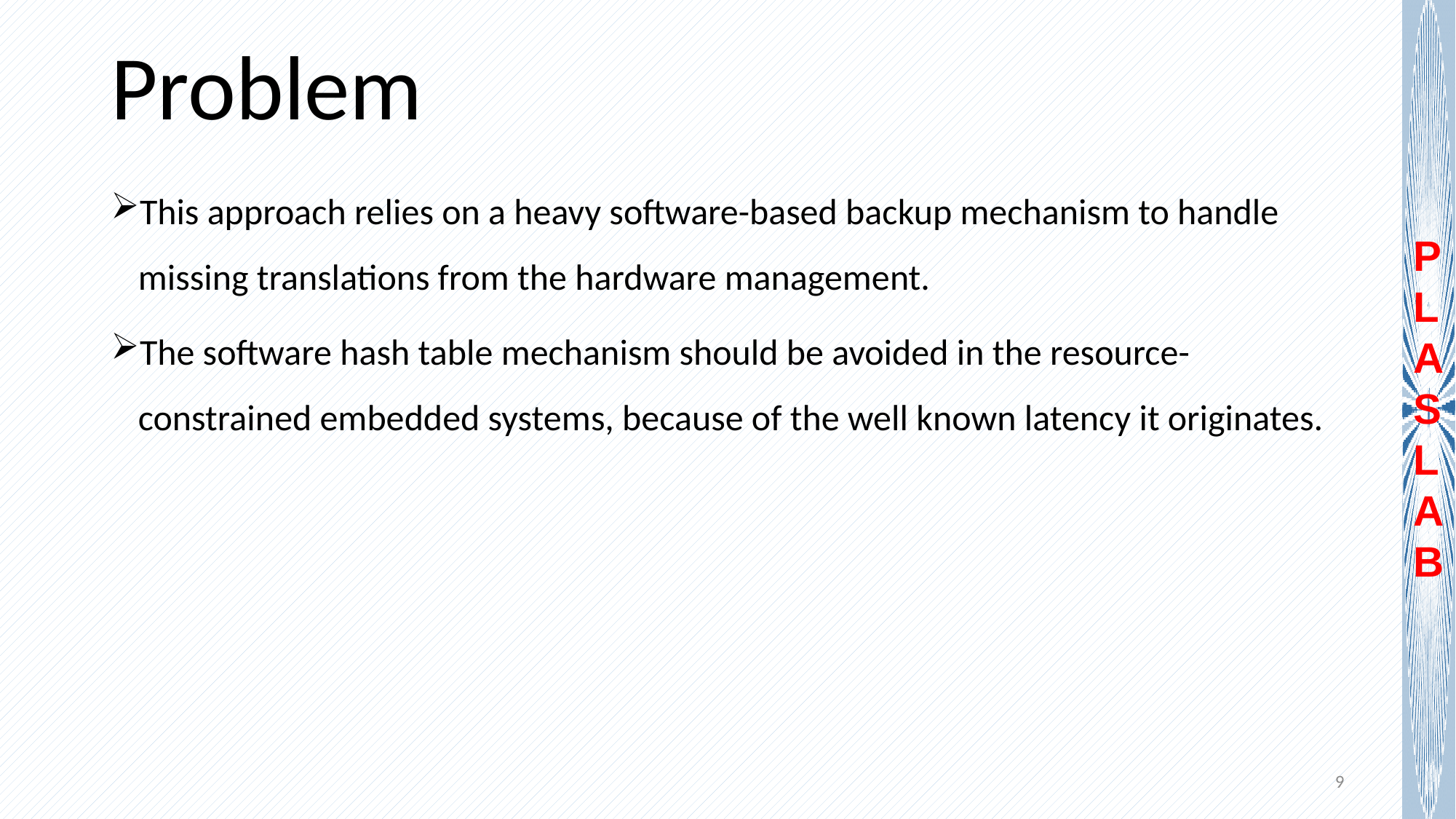

# Problem
This approach relies on a heavy software-based backup mechanism to handle missing translations from the hardware management.
The software hash table mechanism should be avoided in the resource-constrained embedded systems, because of the well known latency it originates.
9